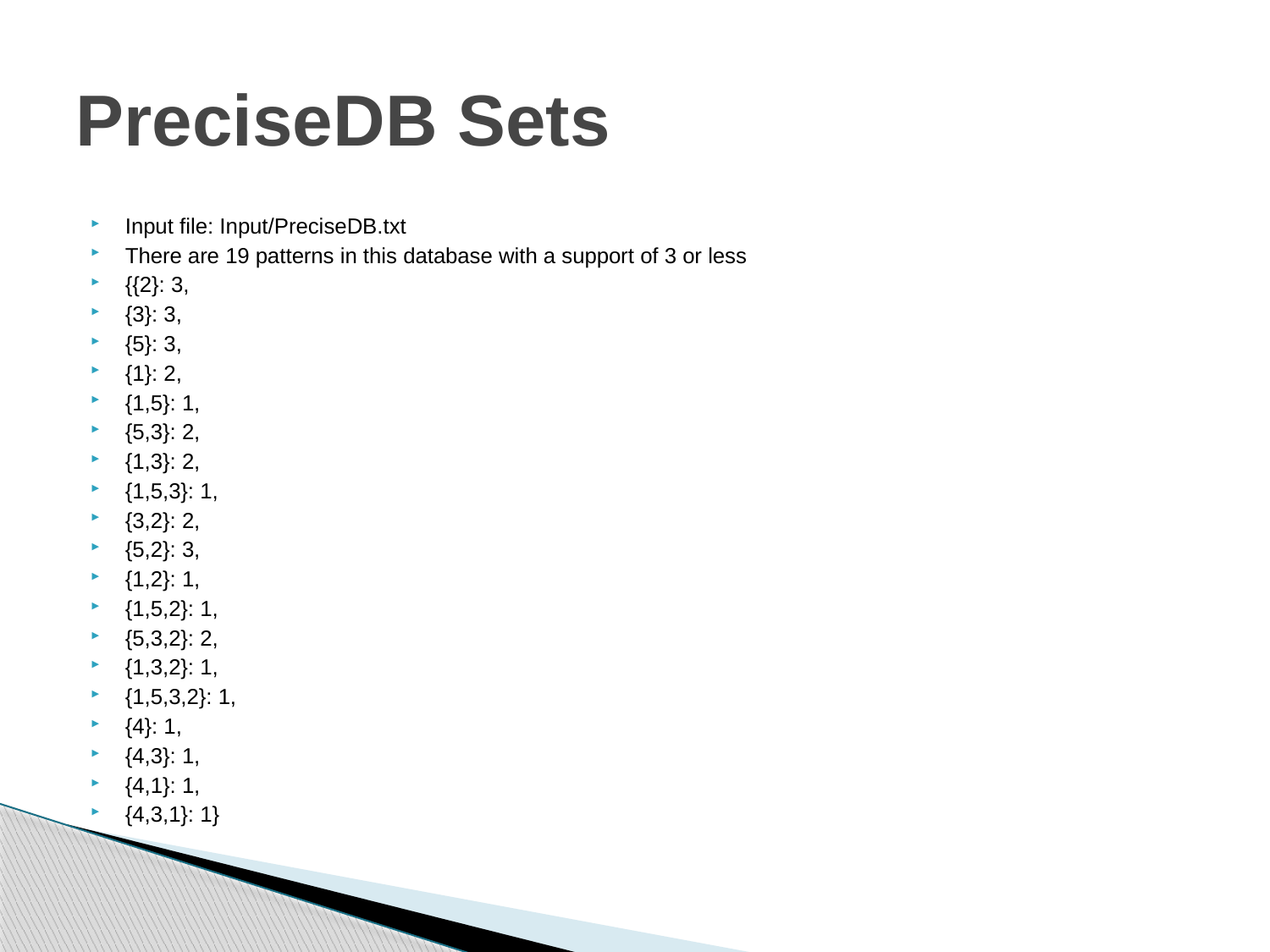

# PreciseDB Sets
Input file: Input/PreciseDB.txt
There are 19 patterns in this database with a support of 3 or less
{{2}: 3,
{3}: 3,
{5}: 3,
{1}: 2,
{1,5}: 1,
{5,3}: 2,
{1,3}: 2,
{1,5,3}: 1,
{3,2}: 2,
{5,2}: 3,
{1,2}: 1,
{1,5,2}: 1,
{5,3,2}: 2,
{1,3,2}: 1,
{1,5,3,2}: 1,
{4}: 1,
{4,3}: 1,
{4,1}: 1,
{4,3,1}: 1}